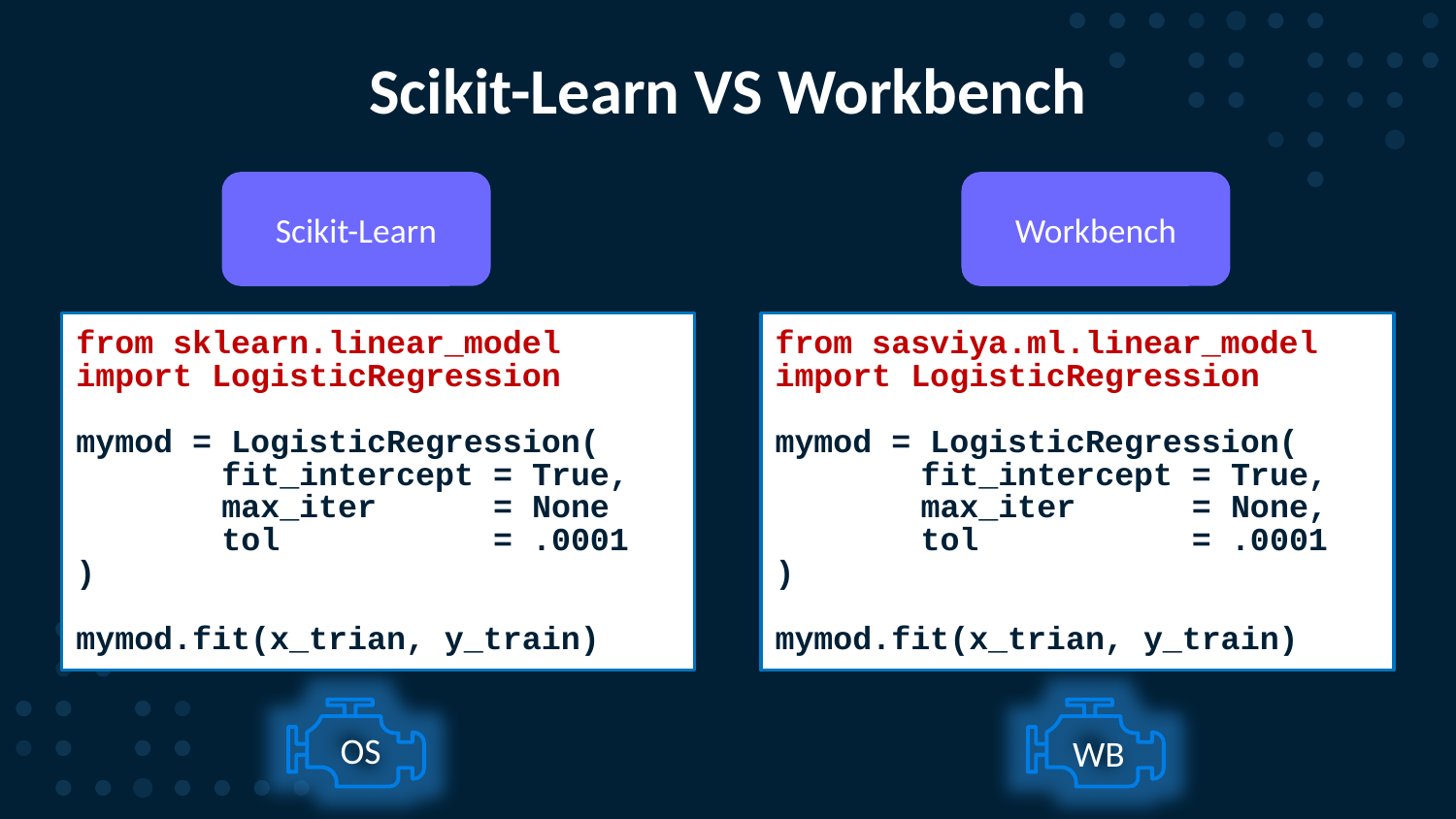

# Scikit-Learn VS Workbench
Workbench
Scikit-Learn
from sklearn.linear_model import LogisticRegression

mymod = LogisticRegression(
	fit_intercept = True,
	max_iter      = None
	tol           = .0001
)

mymod.fit(x_trian, y_train)
from sasviya.ml.linear_model import LogisticRegression

mymod = LogisticRegression(
	fit_intercept = True,
	max_iter      = None,
	tol           = .0001
)

mymod.fit(x_trian, y_train)

OS
WB